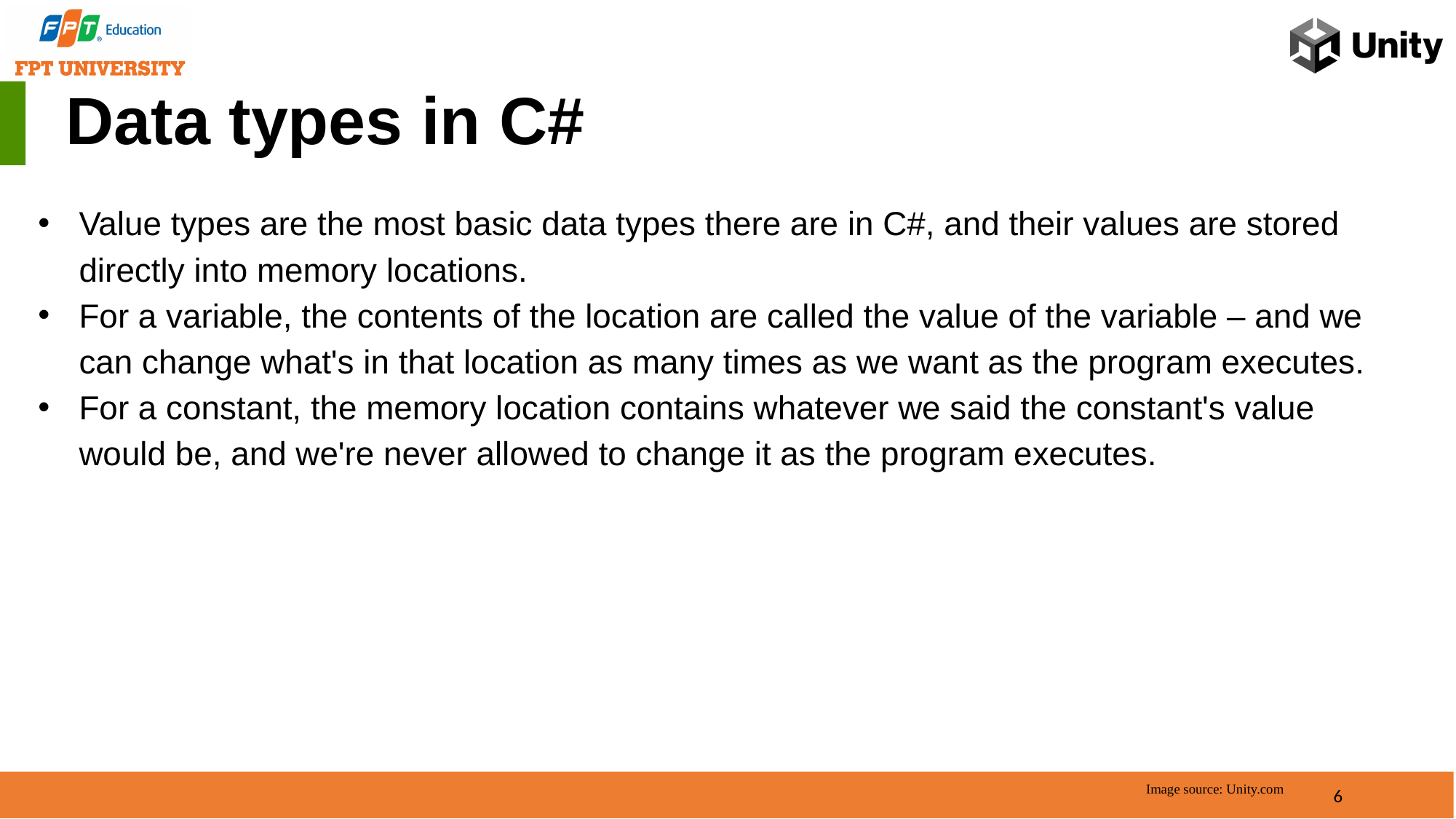

Data types in C#

Value types are the most basic data types there are in C#, and their values are stored directly into memory locations.
For a variable, the contents of the location are called the value of the variable – and we can change what's in that location as many times as we want as the program executes.
For a constant, the memory location contains whatever we said the constant's value would be, and we're never allowed to change it as the program executes.
6
Image source: Unity.com